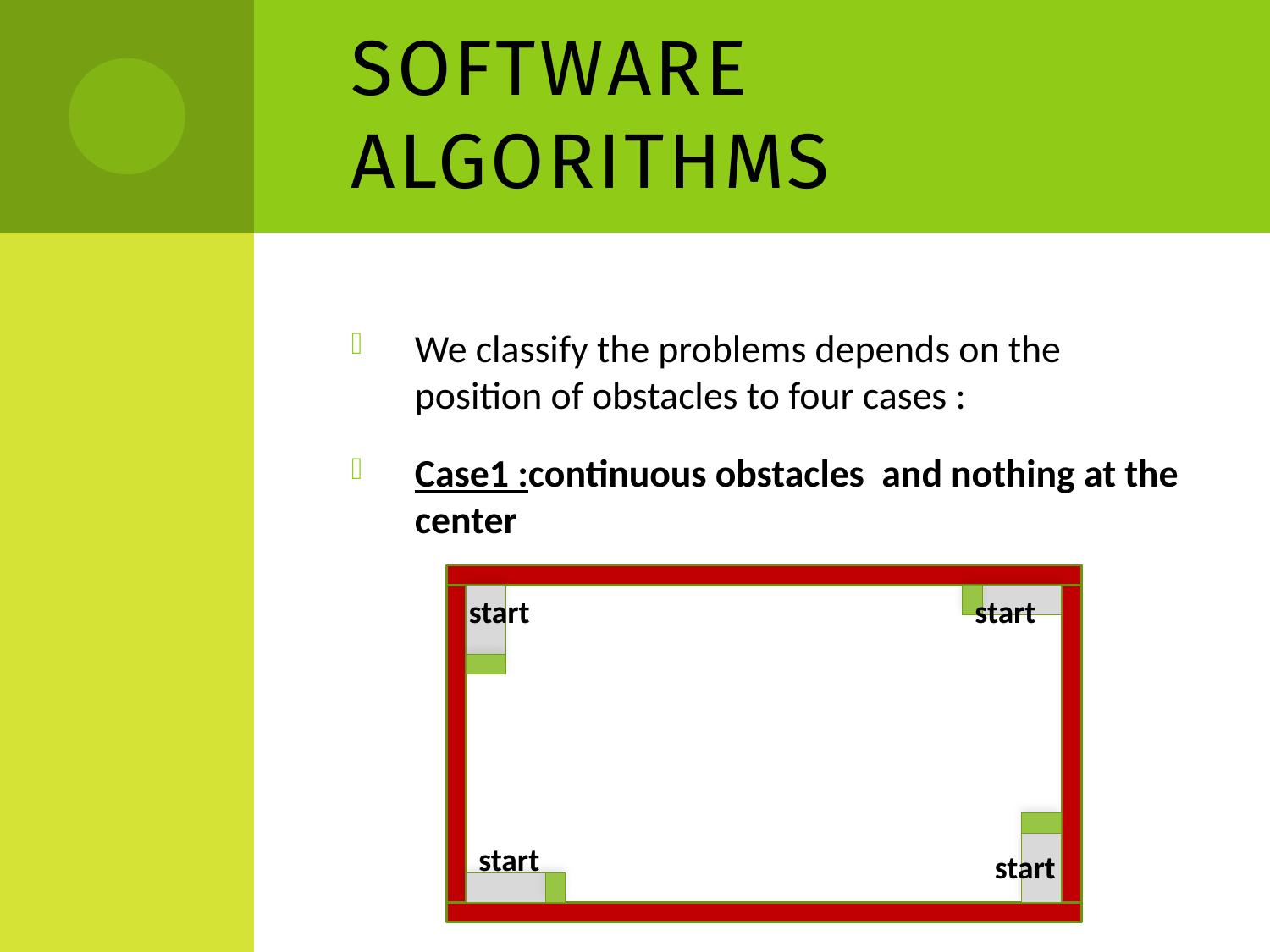

# Software Algorithms
We classify the problems depends on the position of obstacles to four cases :
Case1 :continuous obstacles  and nothing at the center

start

start

start

start